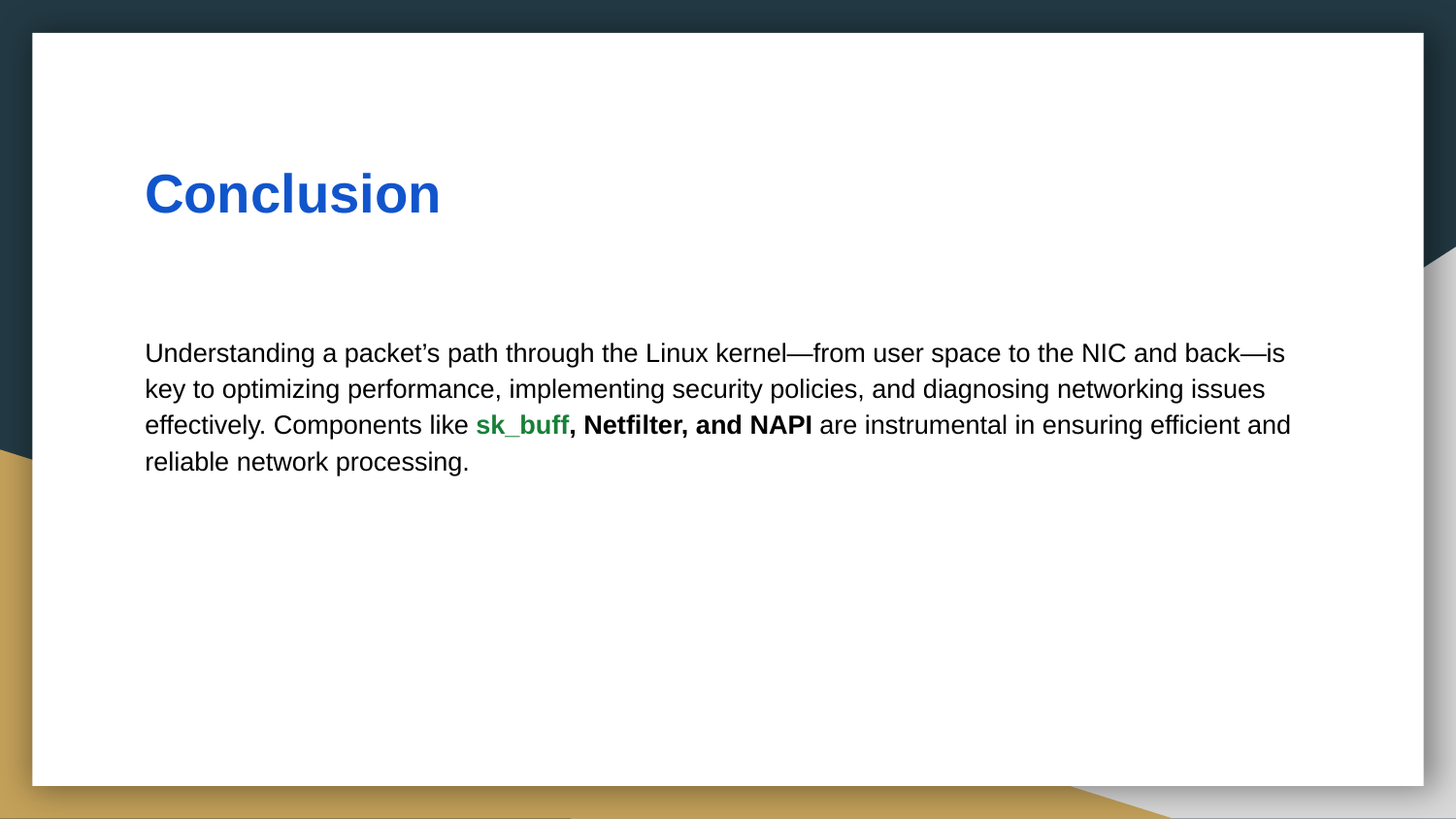

# Conclusion
Understanding a packet’s path through the Linux kernel—from user space to the NIC and back—is key to optimizing performance, implementing security policies, and diagnosing networking issues effectively. Components like sk_buff, Netfilter, and NAPI are instrumental in ensuring efficient and reliable network processing.